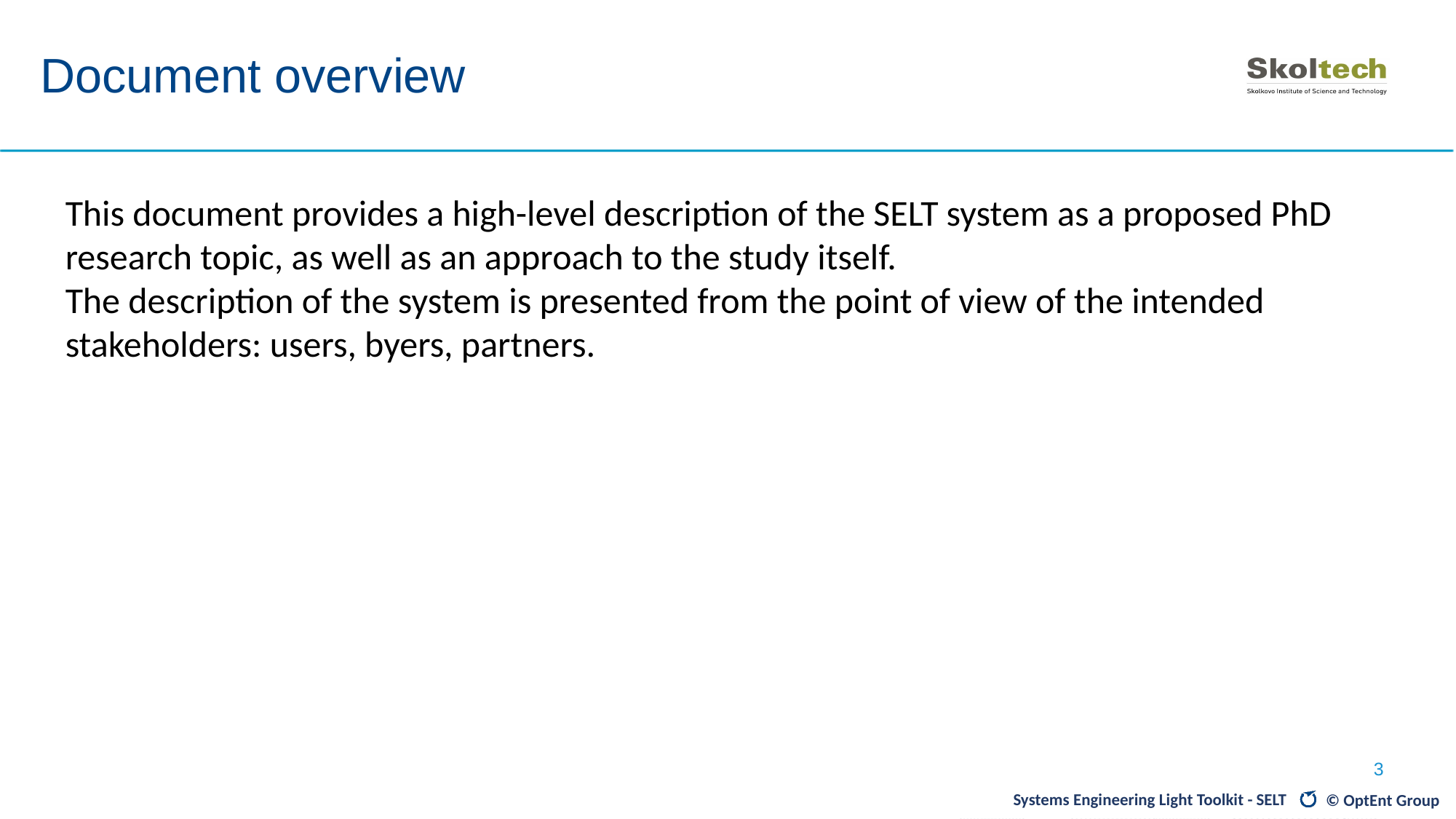

# Document overview
This document provides a high-level description of the SELT system as a proposed PhD research topic, as well as an approach to the study itself.
The description of the system is presented from the point of view of the intended stakeholders: users, byers, partners.

3